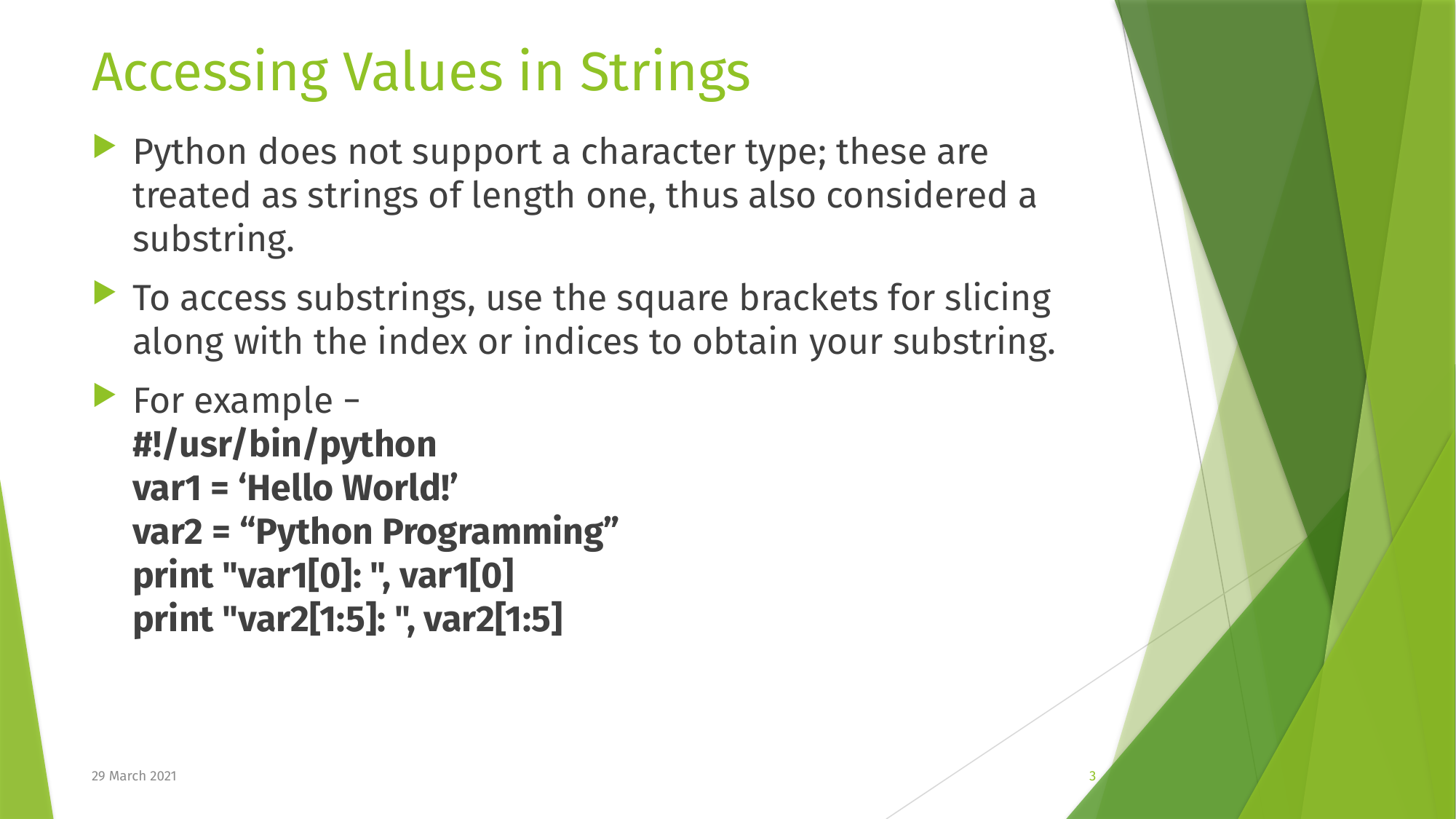

# Accessing Values in Strings
Python does not support a character type; these are treated as strings of length one, thus also considered a substring.
To access substrings, use the square brackets for slicing along with the index or indices to obtain your substring.
For example −
#!/usr/bin/python
var1 = ‘Hello World!’
var2 = “Python Programming”
print "var1[0]: ", var1[0]
print "var2[1:5]: ", var2[1:5]
29 March 2021
3